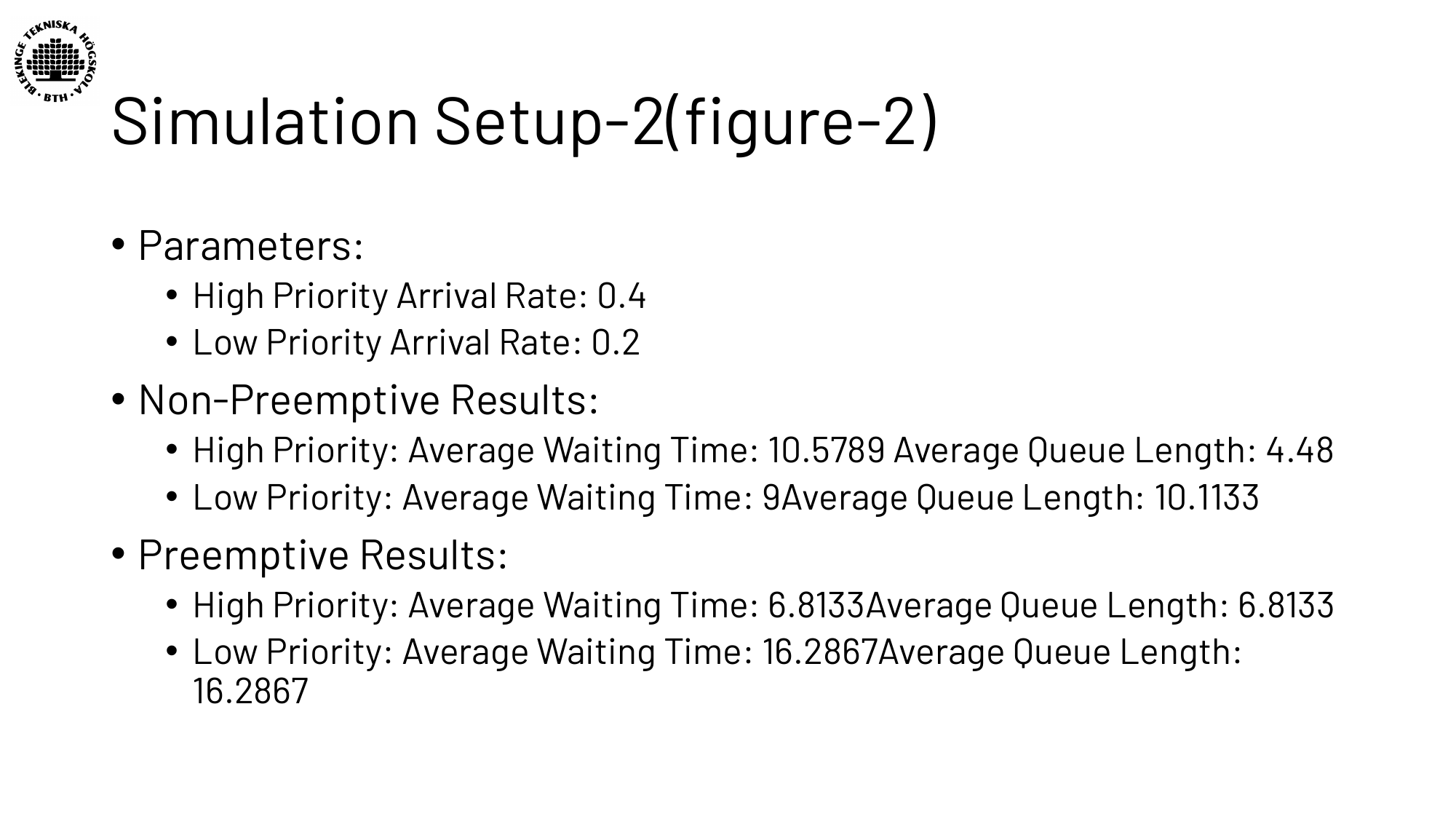

# Simulation Setup-2(figure-2)
Parameters:
High Priority Arrival Rate: 0.4
Low Priority Arrival Rate: 0.2
Non-Preemptive Results:
High Priority: Average Waiting Time: 10.5789 Average Queue Length: 4.48
Low Priority: Average Waiting Time: 9Average Queue Length: 10.1133
Preemptive Results:
High Priority: Average Waiting Time: 6.8133Average Queue Length: 6.8133
Low Priority: Average Waiting Time: 16.2867Average Queue Length: 16.2867